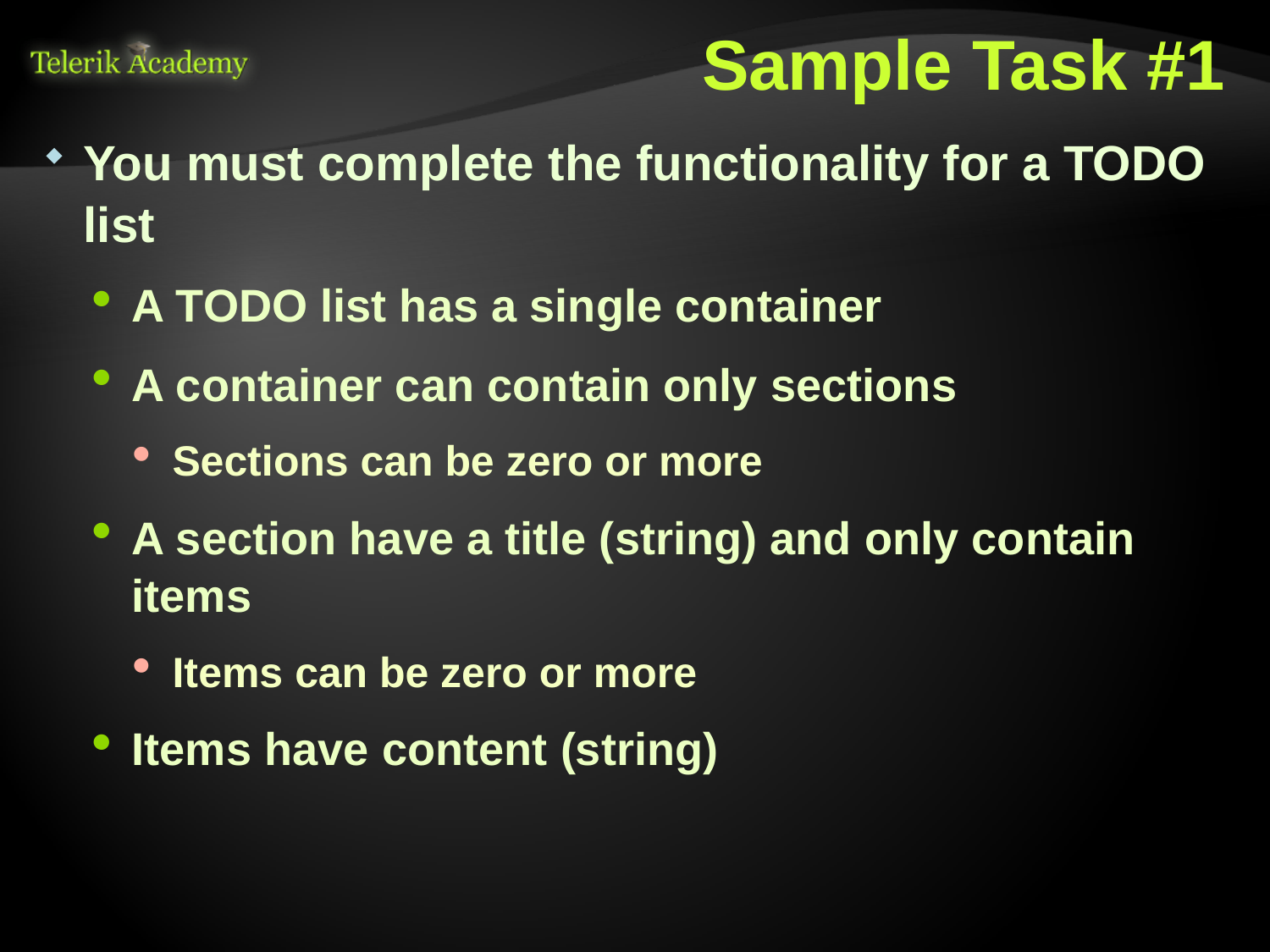

# Sample Task #1
You must complete the functionality for a TODO list
A TODO list has a single container
A container can contain only sections
Sections can be zero or more
A section have a title (string) and only contain items
Items can be zero or more
Items have content (string)